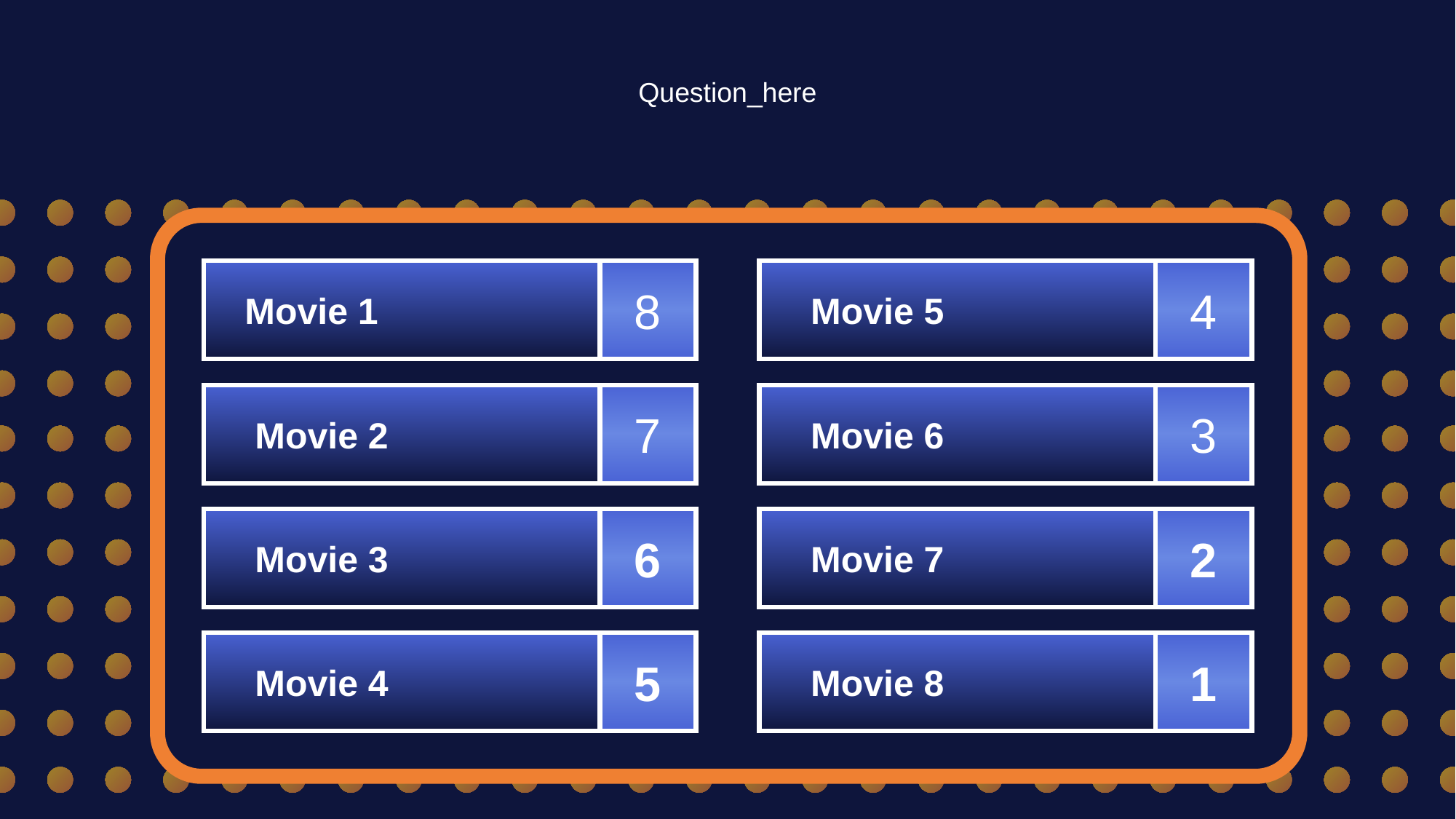

Question_here

4
    Movie 5
   Movie 1
8
7
    Movie 2
3
    Movie 6
6
    Movie 3
2
    Movie 7
5
    Movie 4
1
    Movie 8